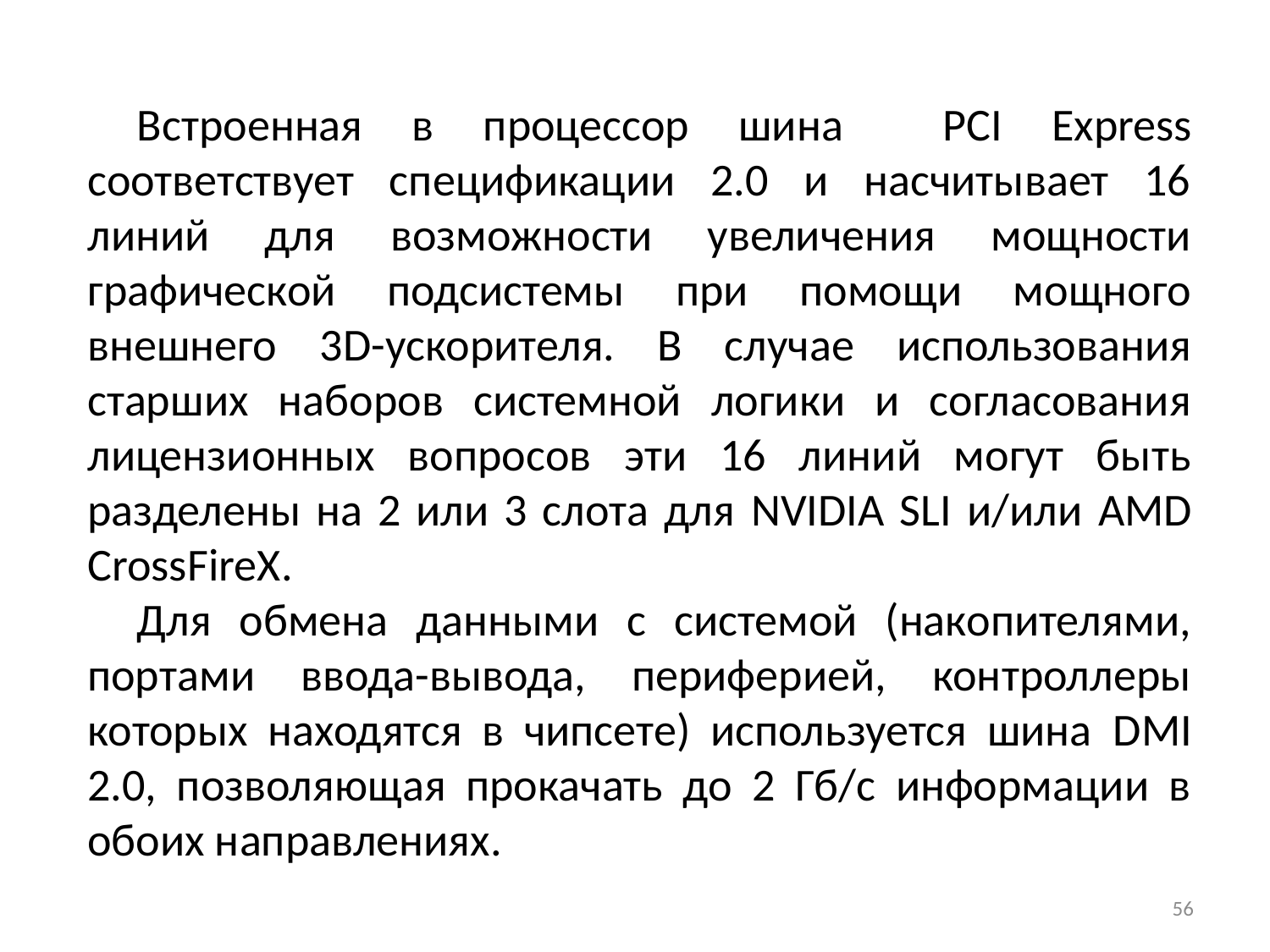

Встроенная в процессор шина  PCI Express соответствует спецификации 2.0 и насчитывает 16 линий для возможности увеличения мощности графической подсистемы при помощи мощного внешнего 3D-ускорителя. В случае использования старших наборов системной логики и согласования лицензионных вопросов эти 16 линий могут быть разделены на 2 или 3 слота для NVIDIA SLI и/или AMD CrossFireX.
Для обмена данными с системой (накопителями, портами ввода-вывода, периферией, контроллеры которых находятся в чипсете) используется шина DMI 2.0, позволяющая прокачать до 2 Гб/с информации в обоих направлениях.
56